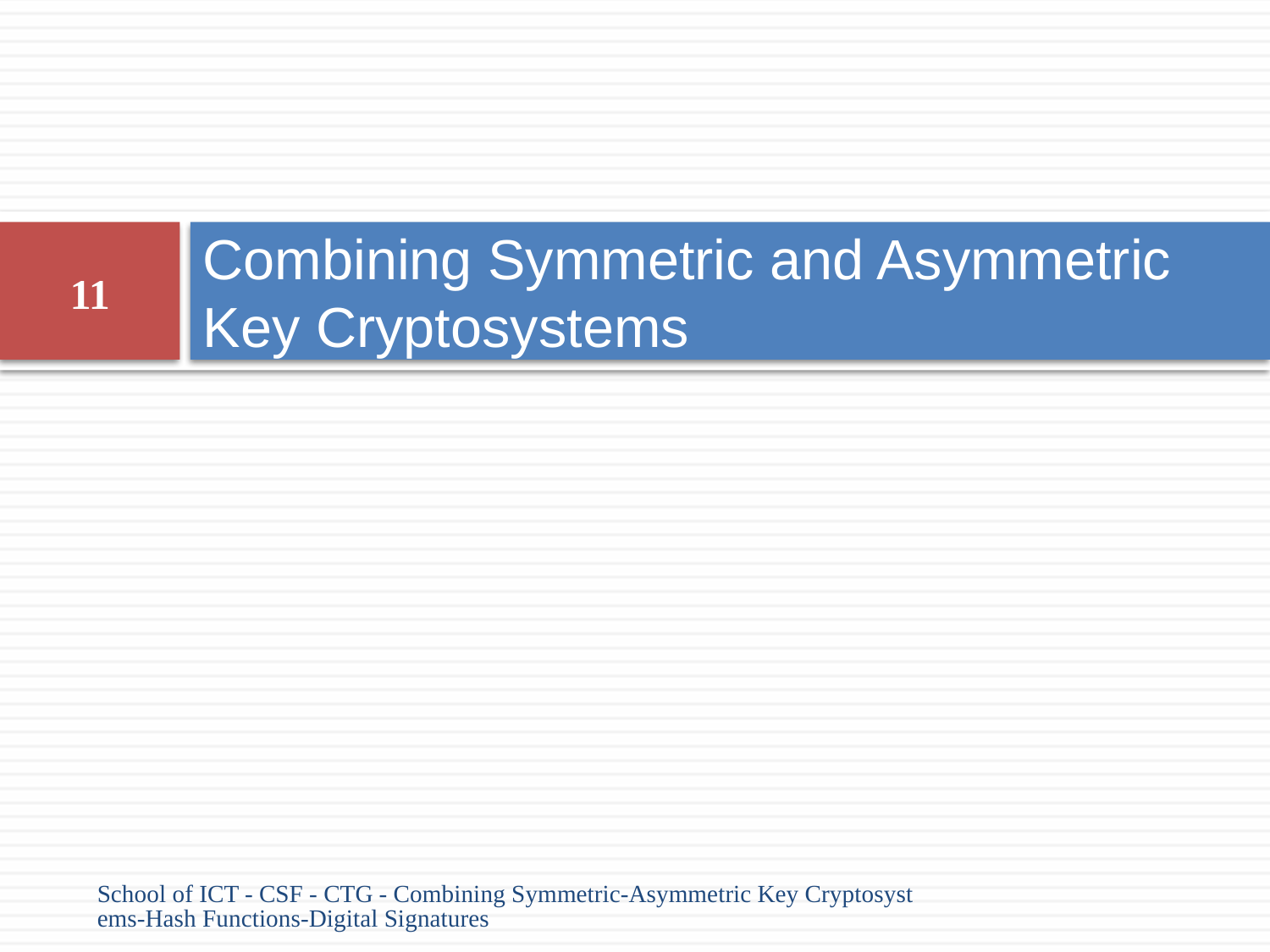

# Combining Symmetric and Asymmetric Key Cryptosystems
11

School of ICT - CSF - CTG - Combining Symmetric-Asymmetric Key Cryptosystems-Hash Functions-Digital Signatures